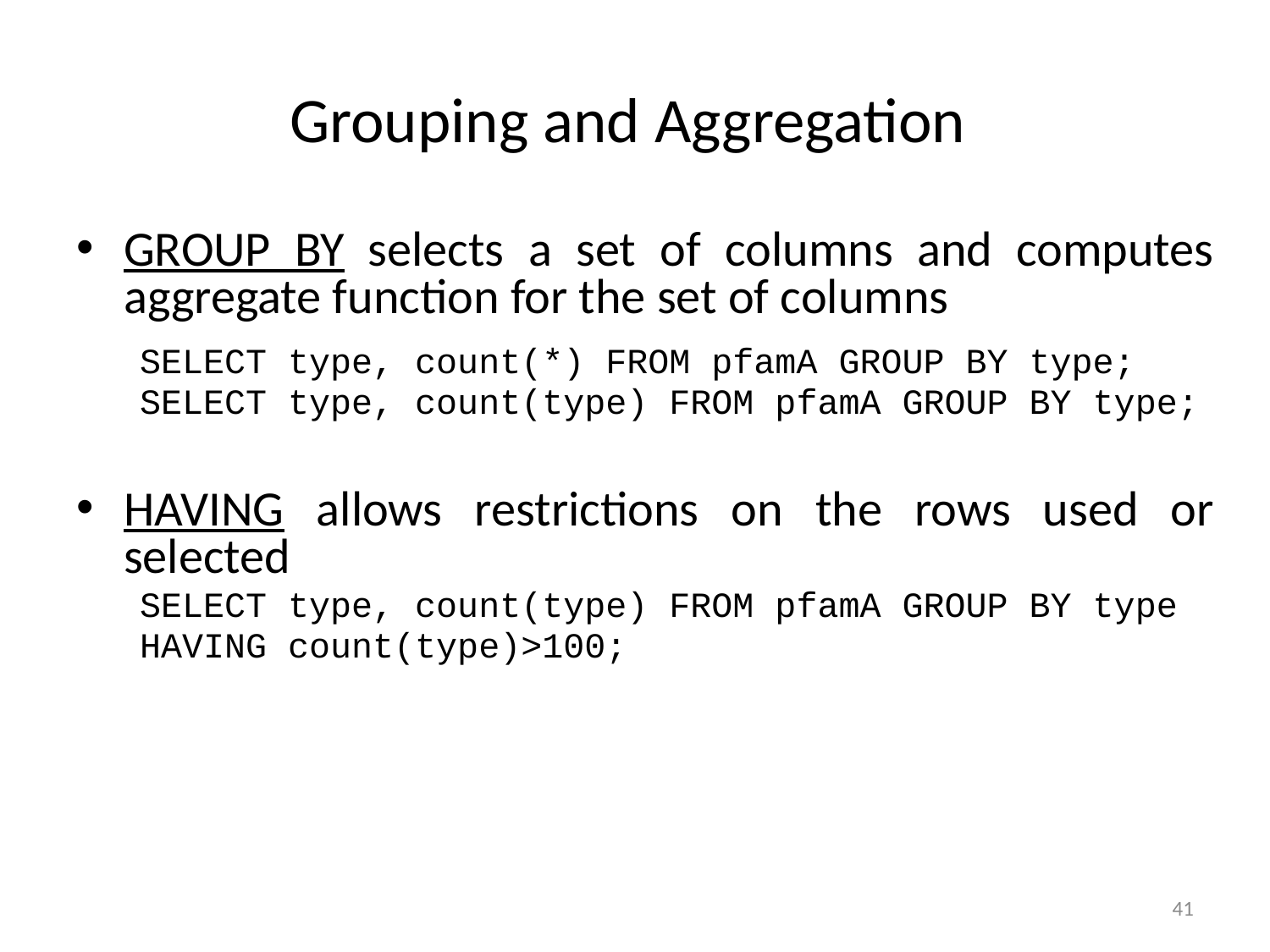

# Grouping and Aggregation
GROUP BY selects a set of columns and computes aggregate function for the set of columns

SELECT type, count(*) FROM pfamA GROUP BY type;
SELECT type, count(type) FROM pfamA GROUP BY type;

HAVING allows restrictions on the rows used or selected
SELECT type, count(type) FROM pfamA GROUP BY type
HAVING count(type)>100;
41